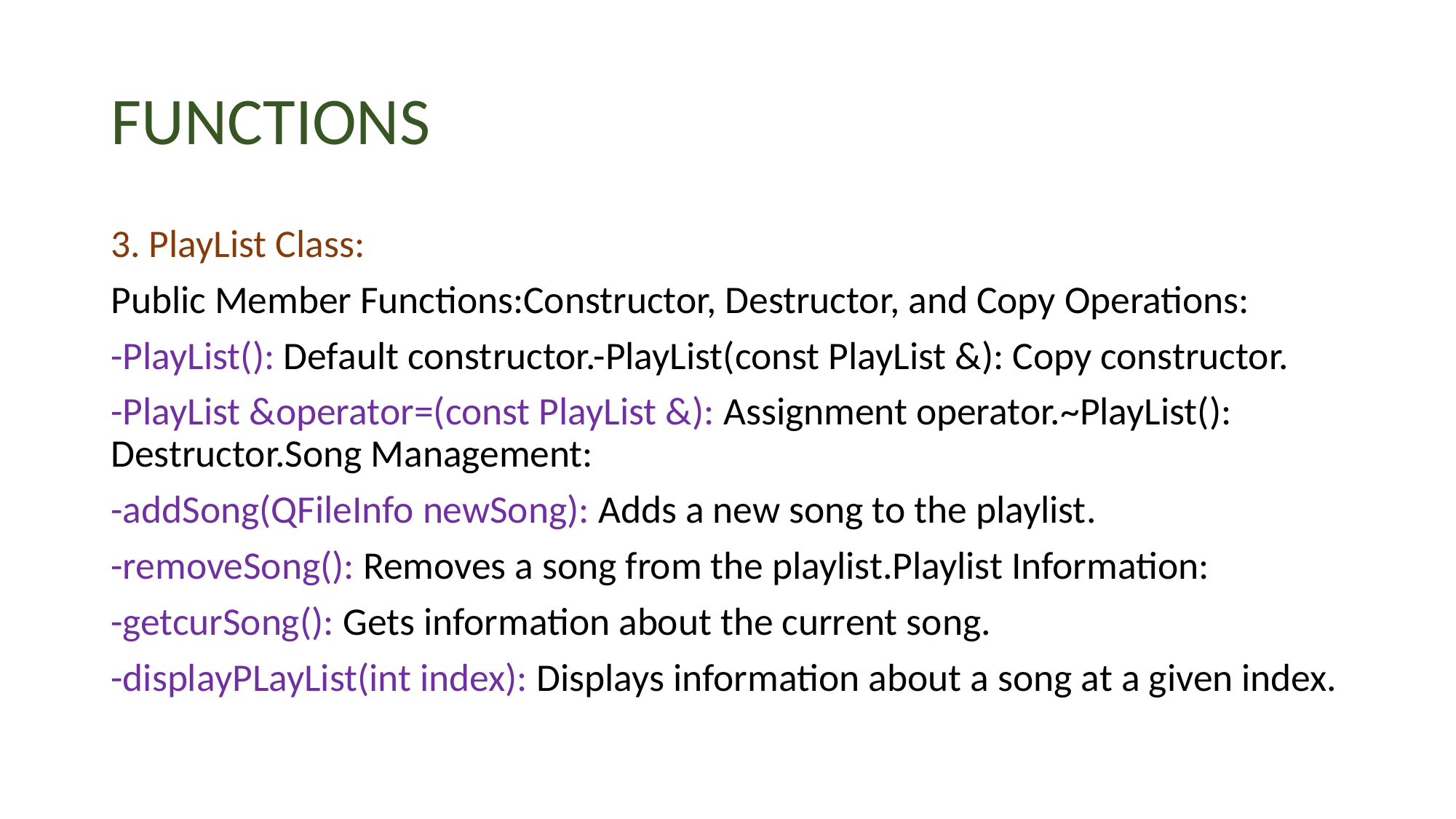

# FUNCTIONS
3. PlayList Class:
Public Member Functions:Constructor, Destructor, and Copy Operations:
-PlayList(): Default constructor.-PlayList(const PlayList &): Copy constructor.
-PlayList &operator=(const PlayList &): Assignment operator.~PlayList(): Destructor.Song Management:
-addSong(QFileInfo newSong): Adds a new song to the playlist.
-removeSong(): Removes a song from the playlist.Playlist Information:
-getcurSong(): Gets information about the current song.
-displayPLayList(int index): Displays information about a song at a given index.